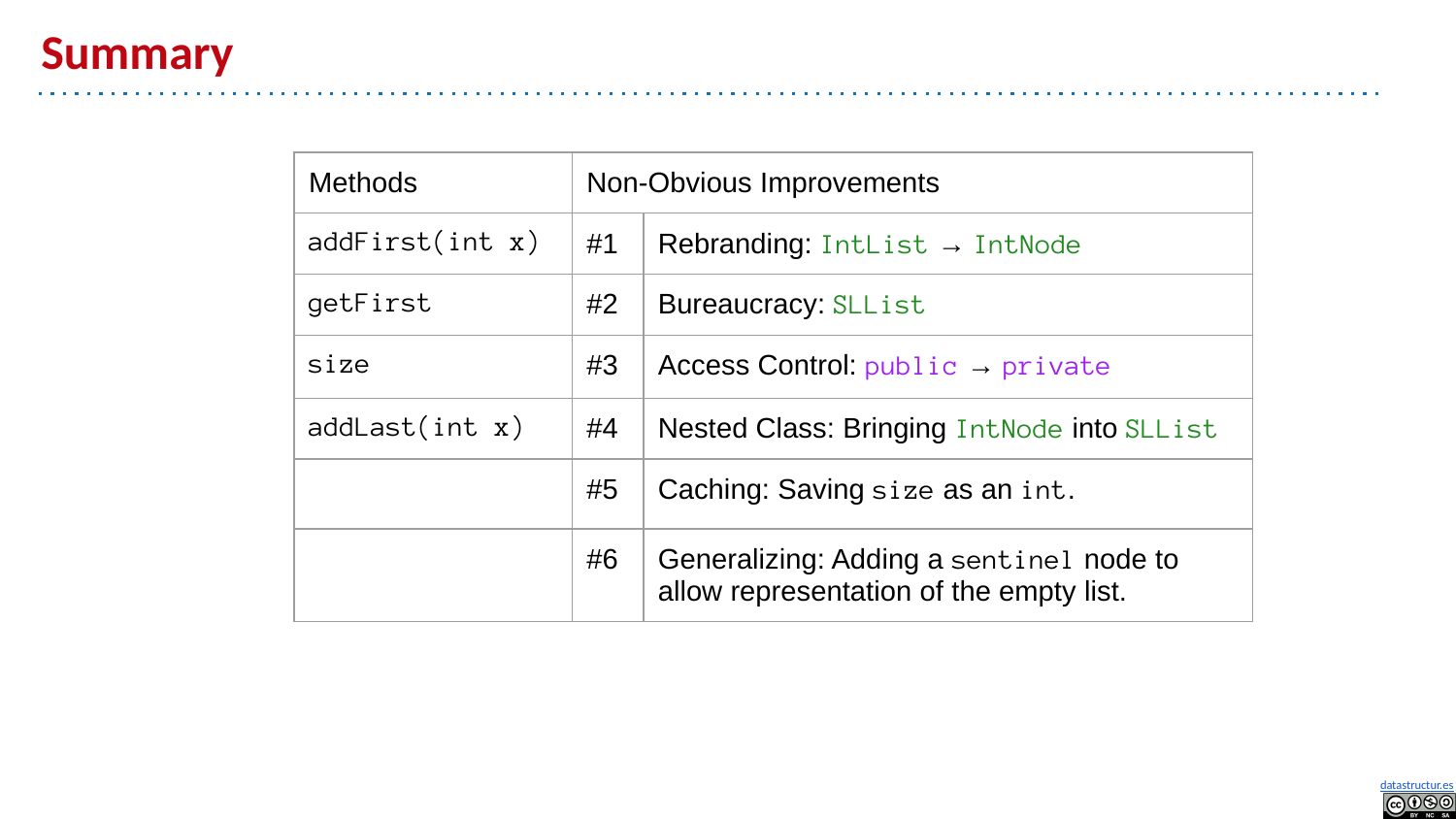

# Summary
| Methods | Non-Obvious Improvements |  |
| --- | --- | --- |
| addFirst(int x) | #1 | Rebranding: IntList → IntNode |
| getFirst | #2 | Bureaucracy: SLList |
| size | #3 | Access Control: public → private |
| addLast(int x) | #4 | Nested Class: Bringing IntNode into SLList |
|  | #5 | Caching: Saving size as an int. |
|  | #6 | Generalizing: Adding a sentinel node to allow representation of the empty list. |